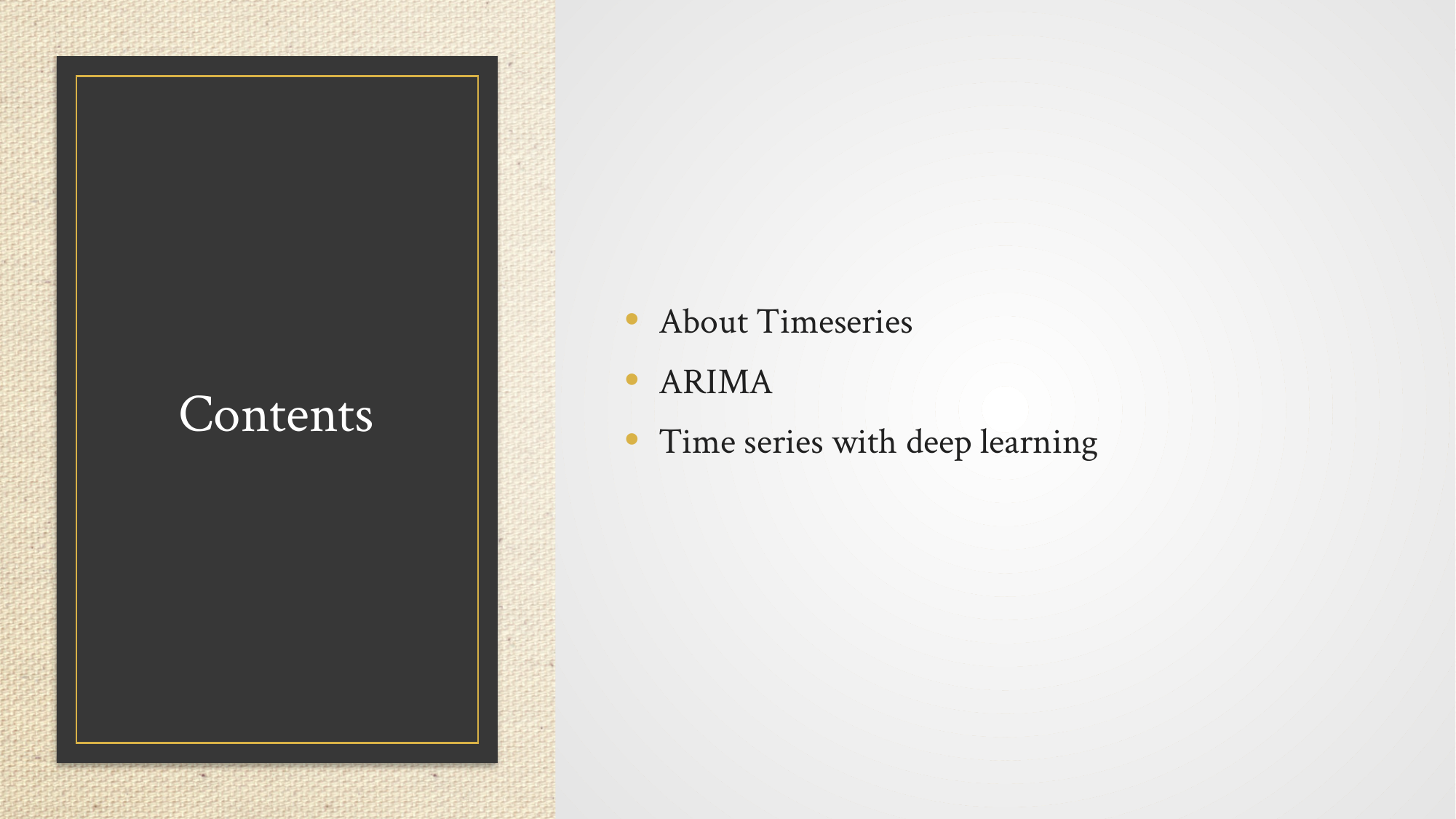

About Timeseries
ARIMA
Time series with deep learning

# Contents